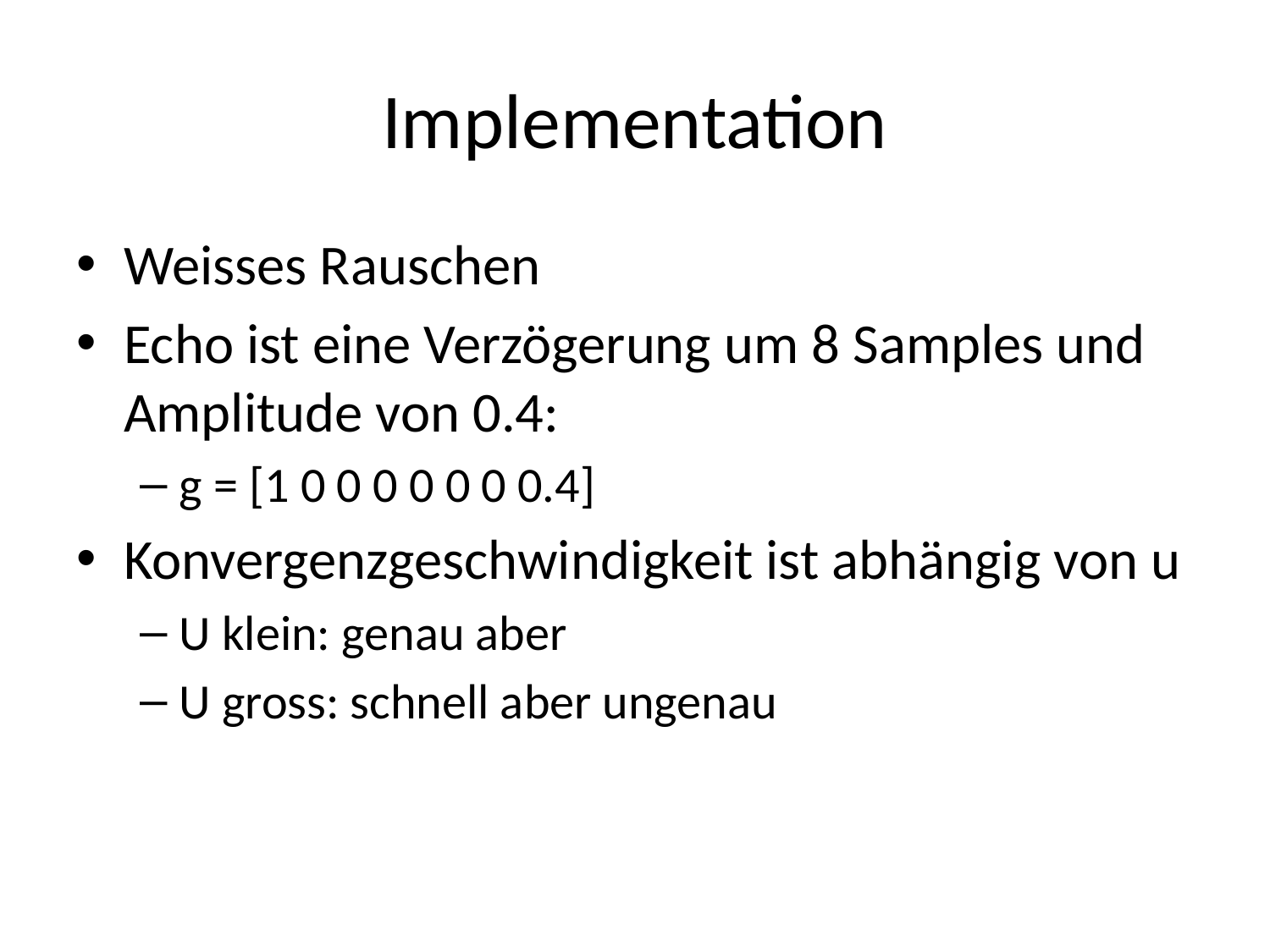

# Implementation
Weisses Rauschen
Echo ist eine Verzögerung um 8 Samples und Amplitude von 0.4:
g = [1 0 0 0 0 0 0 0.4]
Konvergenzgeschwindigkeit ist abhängig von u
U klein: genau aber
U gross: schnell aber ungenau